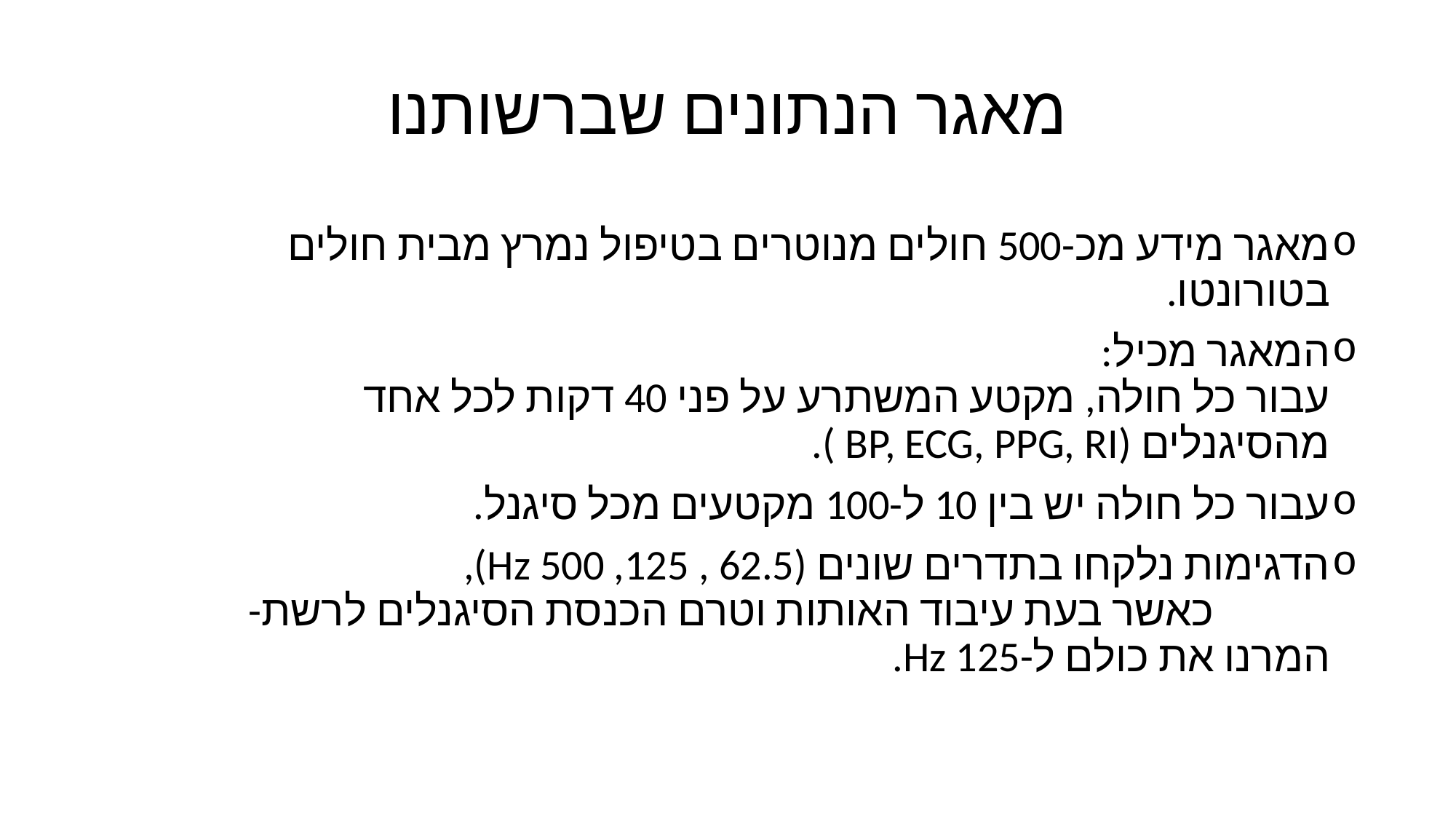

# מאגר הנתונים שברשותנו
מאגר מידע מכ-500 חולים מנוטרים בטיפול נמרץ מבית חולים בטורונטו.
המאגר מכיל:
עבור כל חולה, מקטע המשתרע על פני 40 דקות לכל אחד מהסיגנלים (BP, ECG, PPG, RI ).
עבור כל חולה יש בין 10 ל-100 מקטעים מכל סיגנל.
הדגימות נלקחו בתדרים שונים (62.5 , 125, 500 Hz),                                     כאשר בעת עיבוד האותות וטרם הכנסת הסיגנלים לרשת- המרנו את כולם ל-125 Hz.